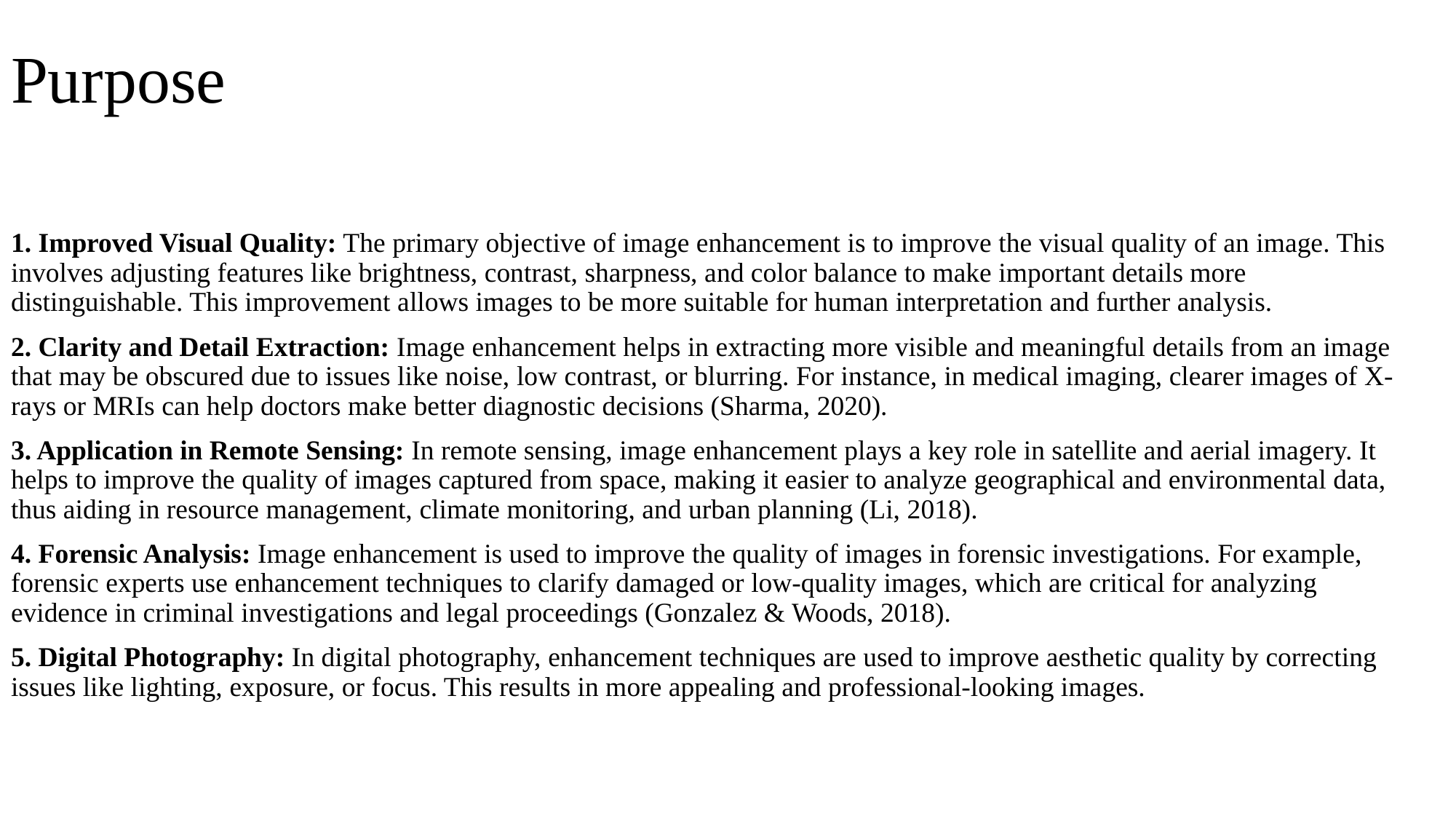

# Purpose
1. Improved Visual Quality: The primary objective of image enhancement is to improve the visual quality of an image. This involves adjusting features like brightness, contrast, sharpness, and color balance to make important details more distinguishable. This improvement allows images to be more suitable for human interpretation and further analysis.
2. Clarity and Detail Extraction: Image enhancement helps in extracting more visible and meaningful details from an image that may be obscured due to issues like noise, low contrast, or blurring. For instance, in medical imaging, clearer images of X-rays or MRIs can help doctors make better diagnostic decisions (Sharma, 2020).
3. Application in Remote Sensing: In remote sensing, image enhancement plays a key role in satellite and aerial imagery. It helps to improve the quality of images captured from space, making it easier to analyze geographical and environmental data, thus aiding in resource management, climate monitoring, and urban planning (Li, 2018).
4. Forensic Analysis: Image enhancement is used to improve the quality of images in forensic investigations. For example, forensic experts use enhancement techniques to clarify damaged or low-quality images, which are critical for analyzing evidence in criminal investigations and legal proceedings (Gonzalez & Woods, 2018).
5. Digital Photography: In digital photography, enhancement techniques are used to improve aesthetic quality by correcting issues like lighting, exposure, or focus. This results in more appealing and professional-looking images.